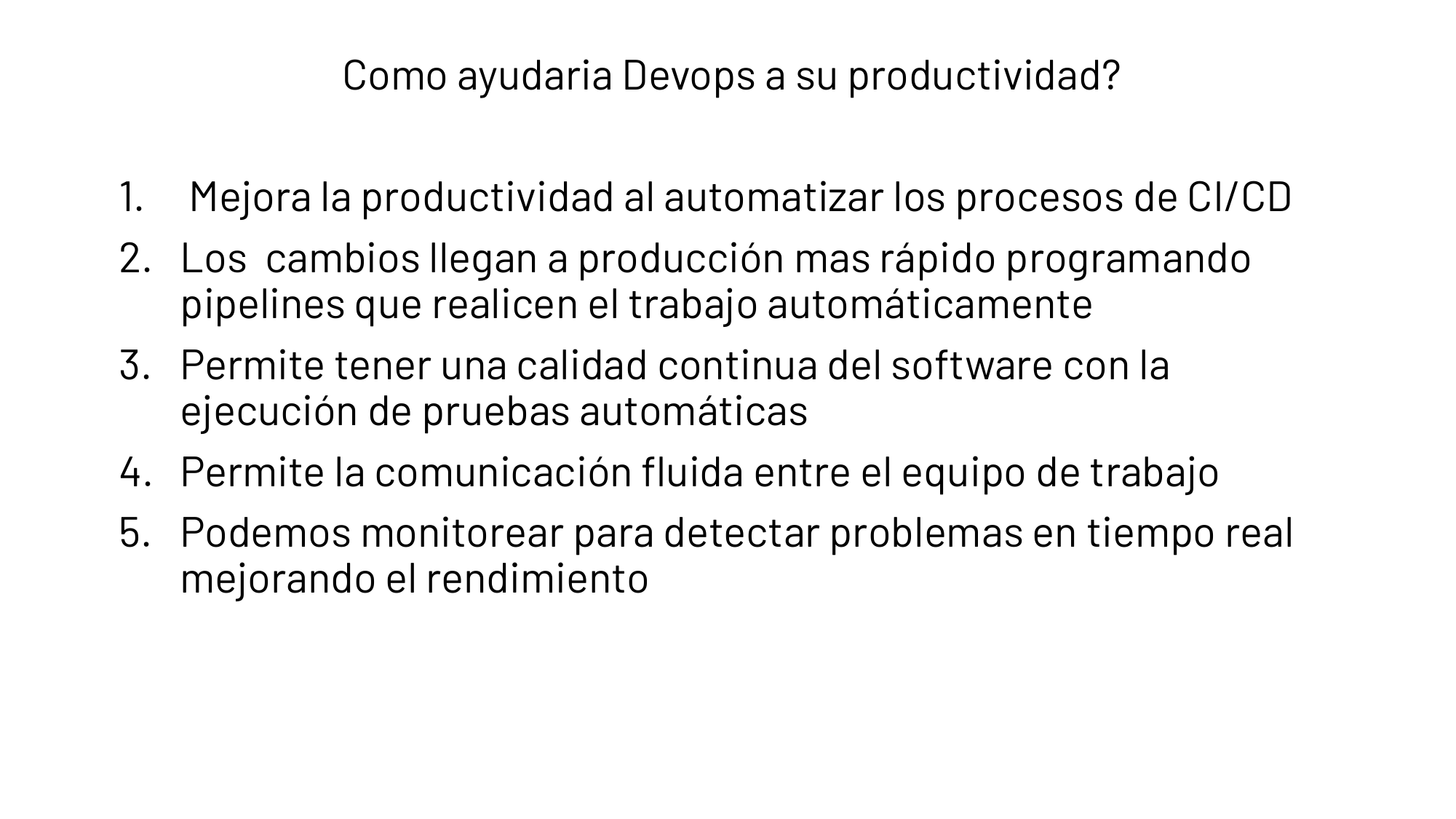

Como ayudaria Devops a su productividad?

 Mejora la productividad al automatizar los procesos de CI/CD
Los  cambios llegan a producción mas rápido programando pipelines que realicen el trabajo automáticamente
Permite tener una calidad continua del software con la ejecución de pruebas automáticas
Permite la comunicación fluida entre el equipo de trabajo
Podemos monitorear para detectar problemas en tiempo real mejorando el rendimiento